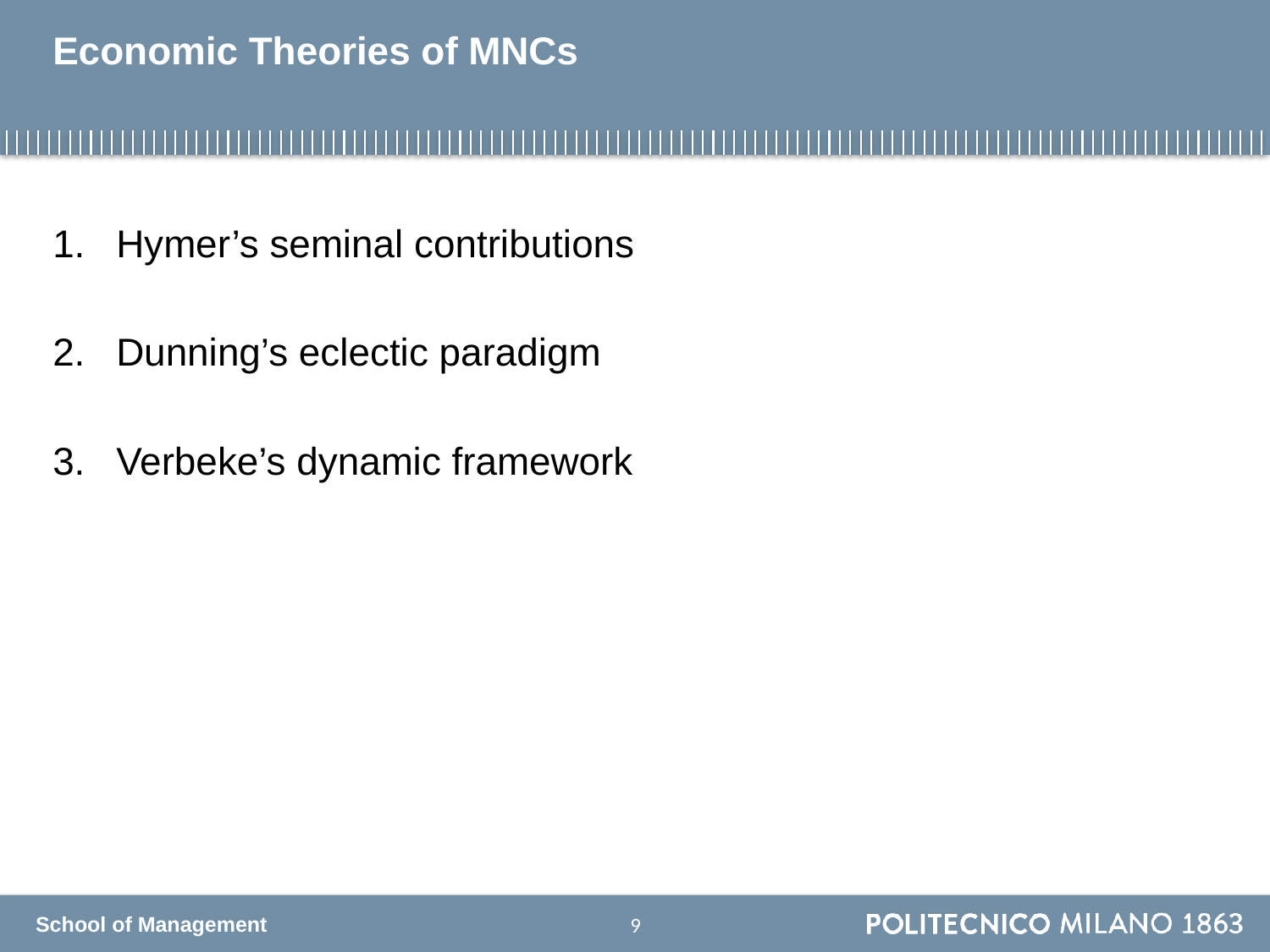

# Economic Theories of MNCs

Hymer’s seminal contributions

Dunning’s eclectic paradigm

Verbeke’s dynamic framework
9